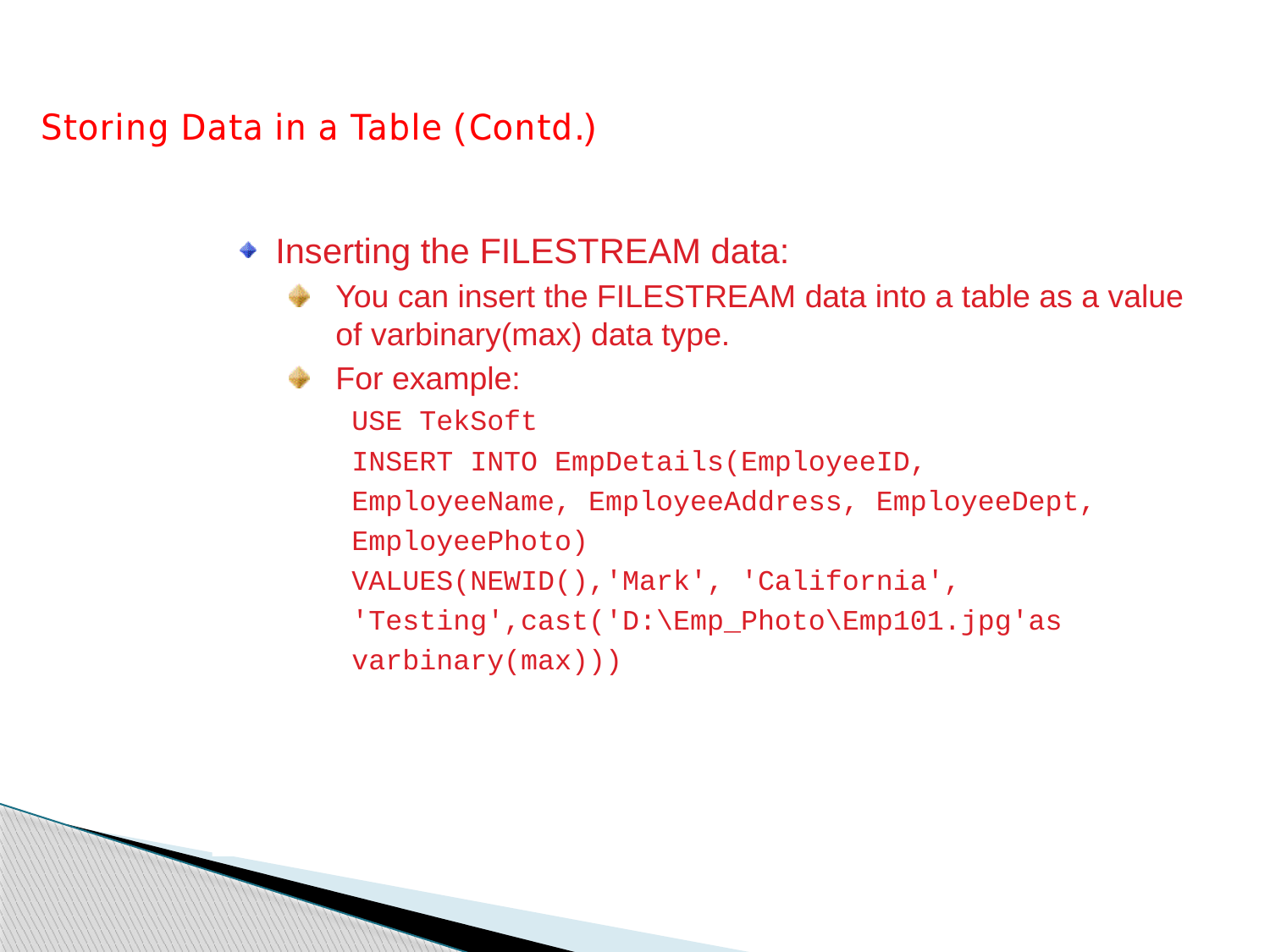

Storing Data in a Table (Contd.)
Inserting the FILESTREAM data:
You can insert the FILESTREAM data into a table as a value of varbinary(max) data type.
For example:
USE TekSoft
INSERT INTO EmpDetails(EmployeeID,
EmployeeName, EmployeeAddress, EmployeeDept,
EmployeePhoto)
VALUES(NEWID(),'Mark', 'California',
'Testing',cast('D:\Emp_Photo\Emp101.jpg'as
varbinary(max)))